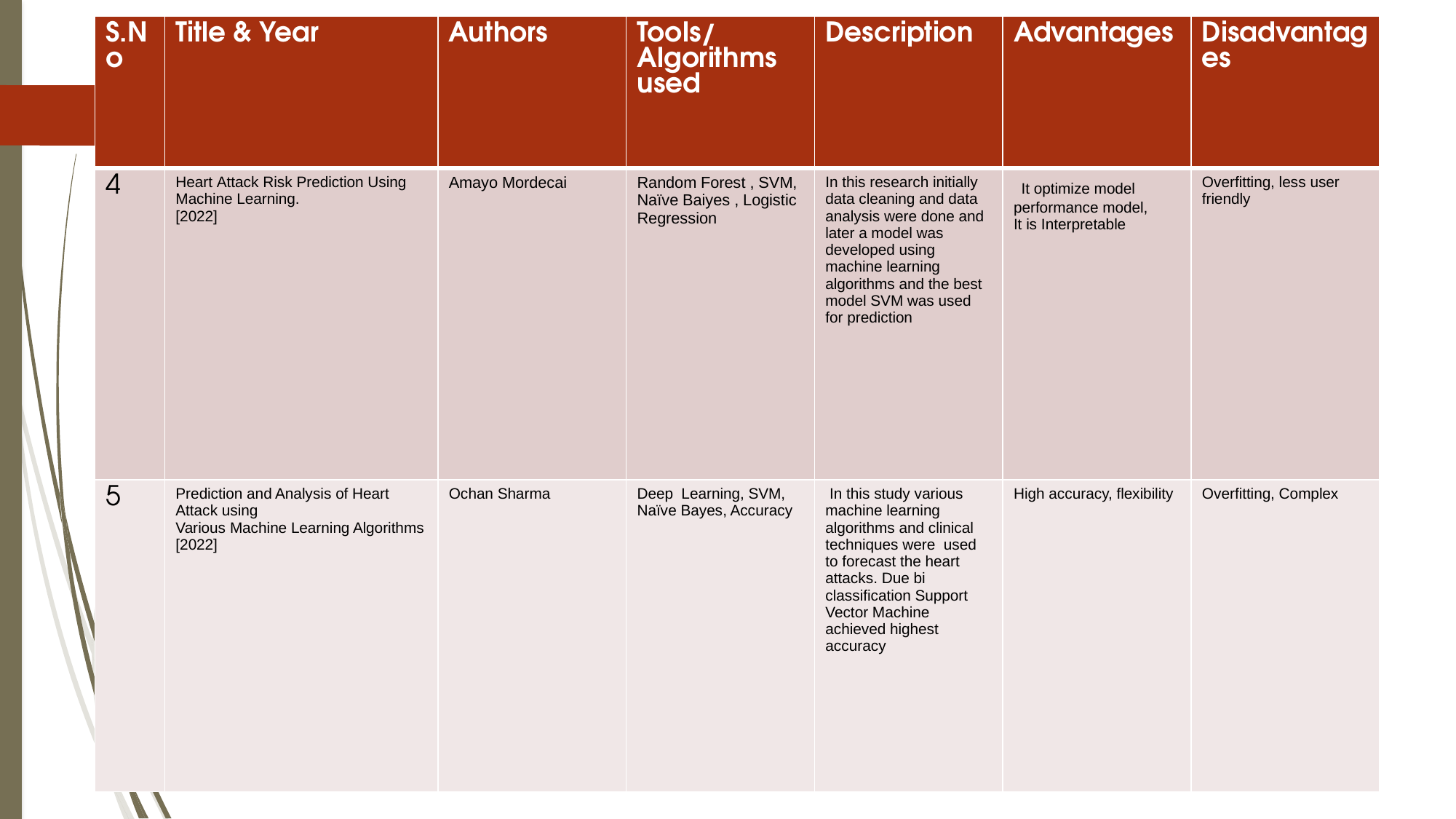

| S.No | Title & Year | Authors | Tools/ Algorithms used | Description | Advantages | Disadvantages |
| --- | --- | --- | --- | --- | --- | --- |
| 4 | Heart Attack Risk Prediction Using Machine Learning. [2022] | Amayo Mordecai | Random Forest , SVM, Naïve Baiyes , Logistic Regression | In this research initially data cleaning and data analysis were done and later a model was developed using machine learning algorithms and the best model SVM was used for prediction | It optimize model performance model, It is Interpretable | Overfitting, less user friendly |
| 5 | Prediction and Analysis of Heart Attack using Various Machine Learning Algorithms [2022] | Ochan Sharma | Deep Learning, SVM, Naïve Bayes, Accuracy | In this study various machine learning algorithms and clinical techniques were used to forecast the heart attacks. Due bi classification Support Vector Machine achieved highest accuracy | High accuracy, flexibility | Overfitting, Complex |